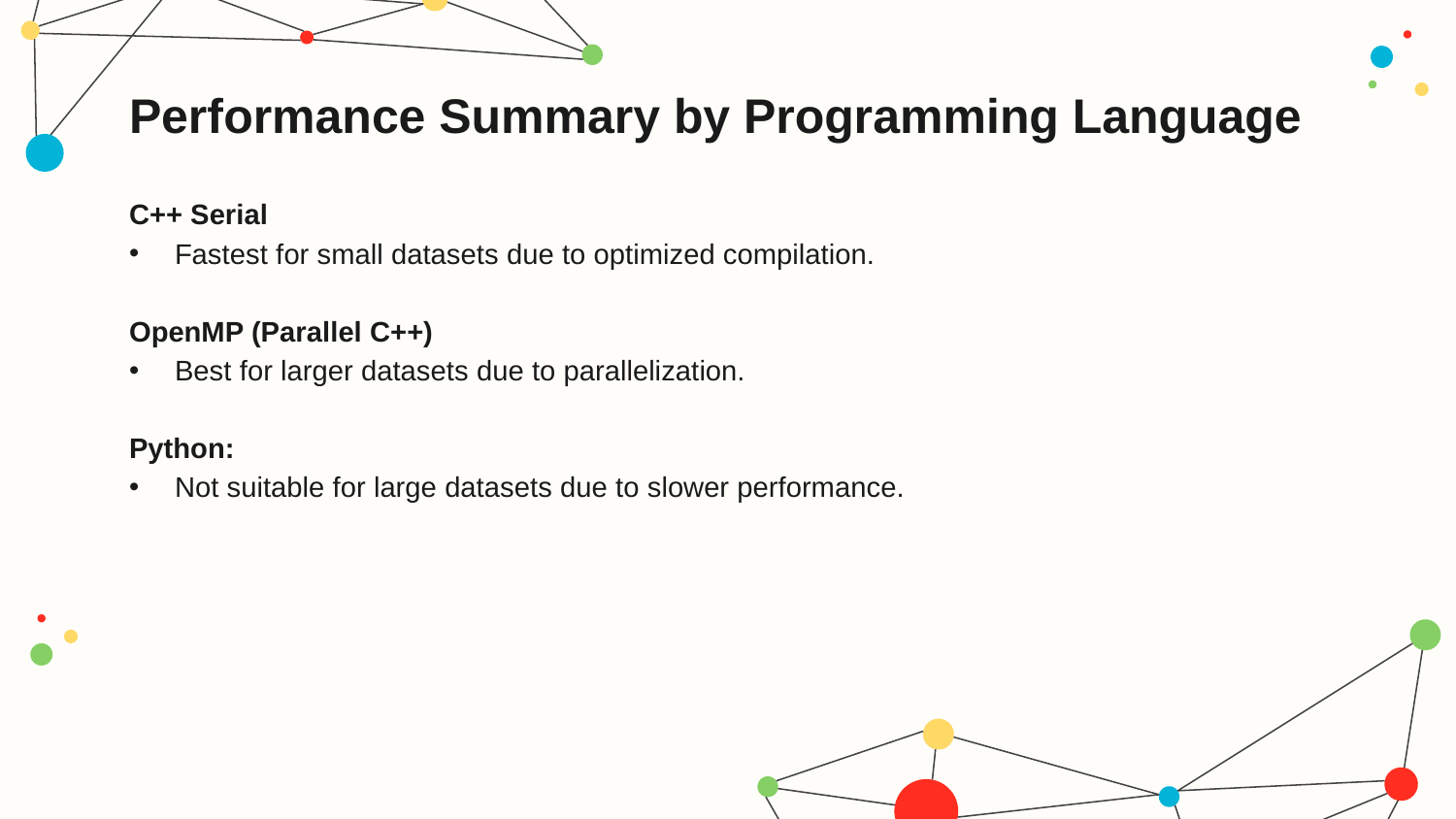

# Performance Summary by Programming Language
C++ Serial
Fastest for small datasets due to optimized compilation.

OpenMP (Parallel C++)
Best for larger datasets due to parallelization.

Python:
Not suitable for large datasets due to slower performance.